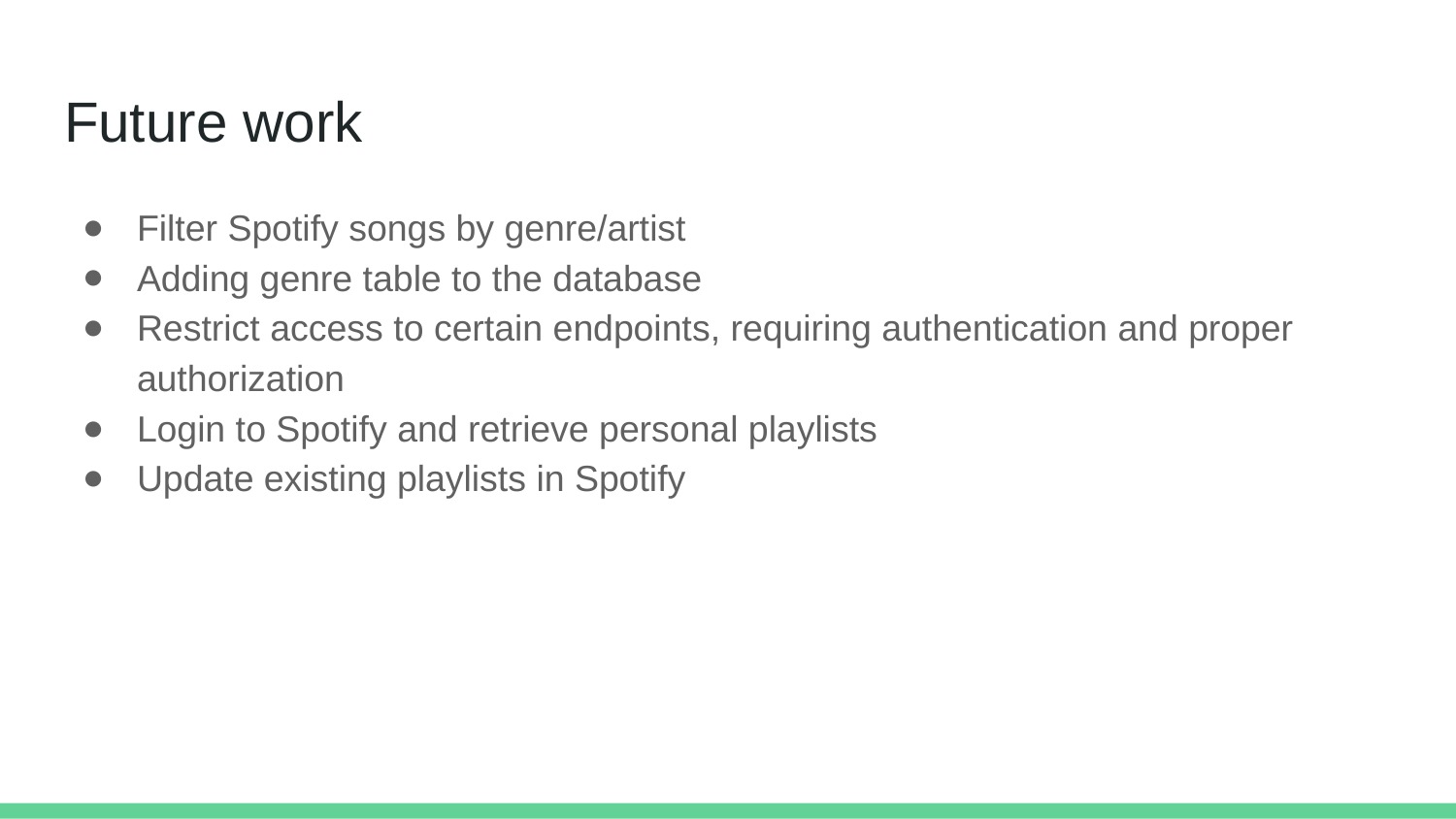

# Future work
Filter Spotify songs by genre/artist
Adding genre table to the database
Restrict access to certain endpoints, requiring authentication and proper authorization
Login to Spotify and retrieve personal playlists
Update existing playlists in Spotify